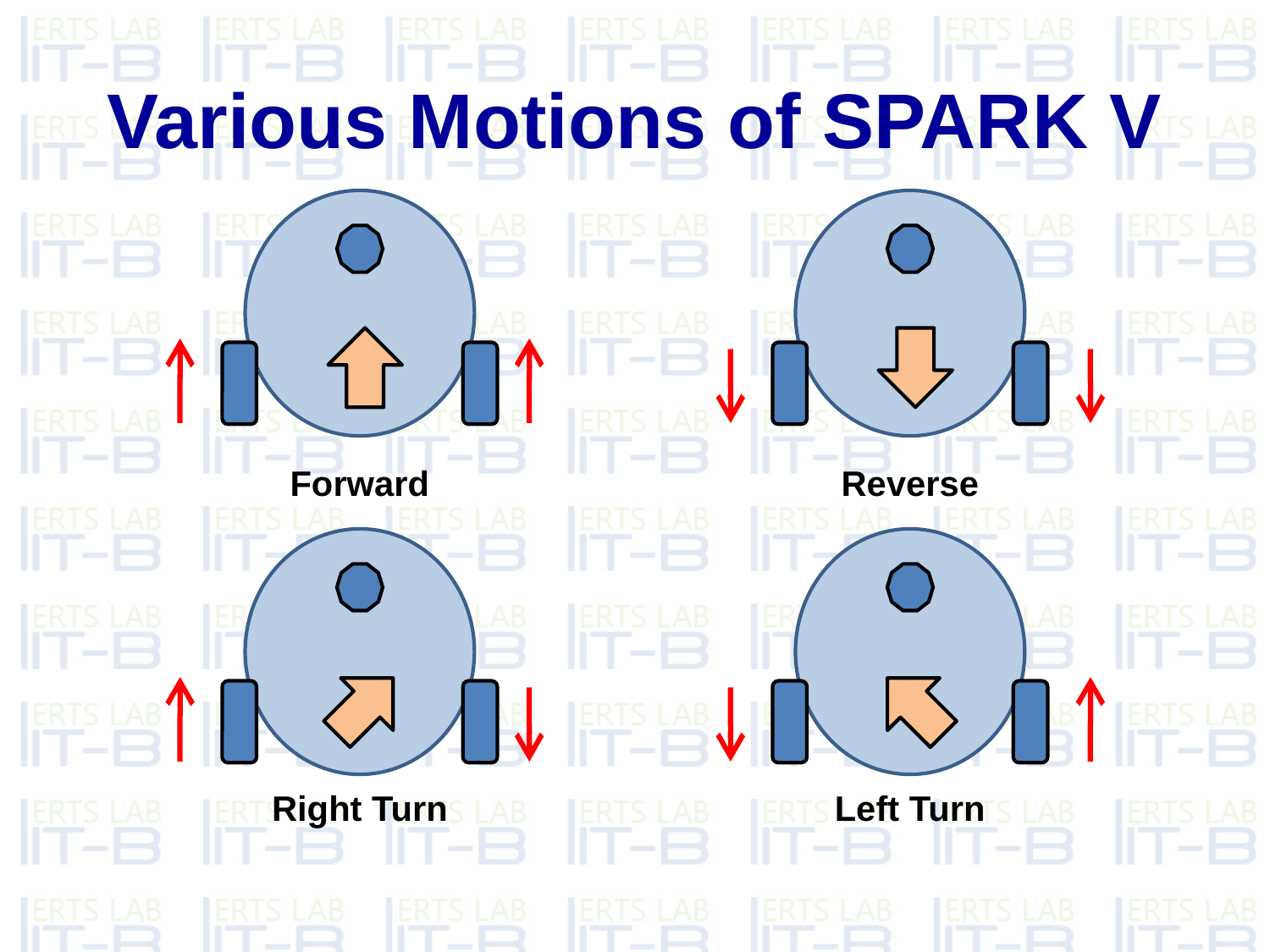

# Various Motions of SPARK V

Forward
Reverse

Right Turn
Left Turn